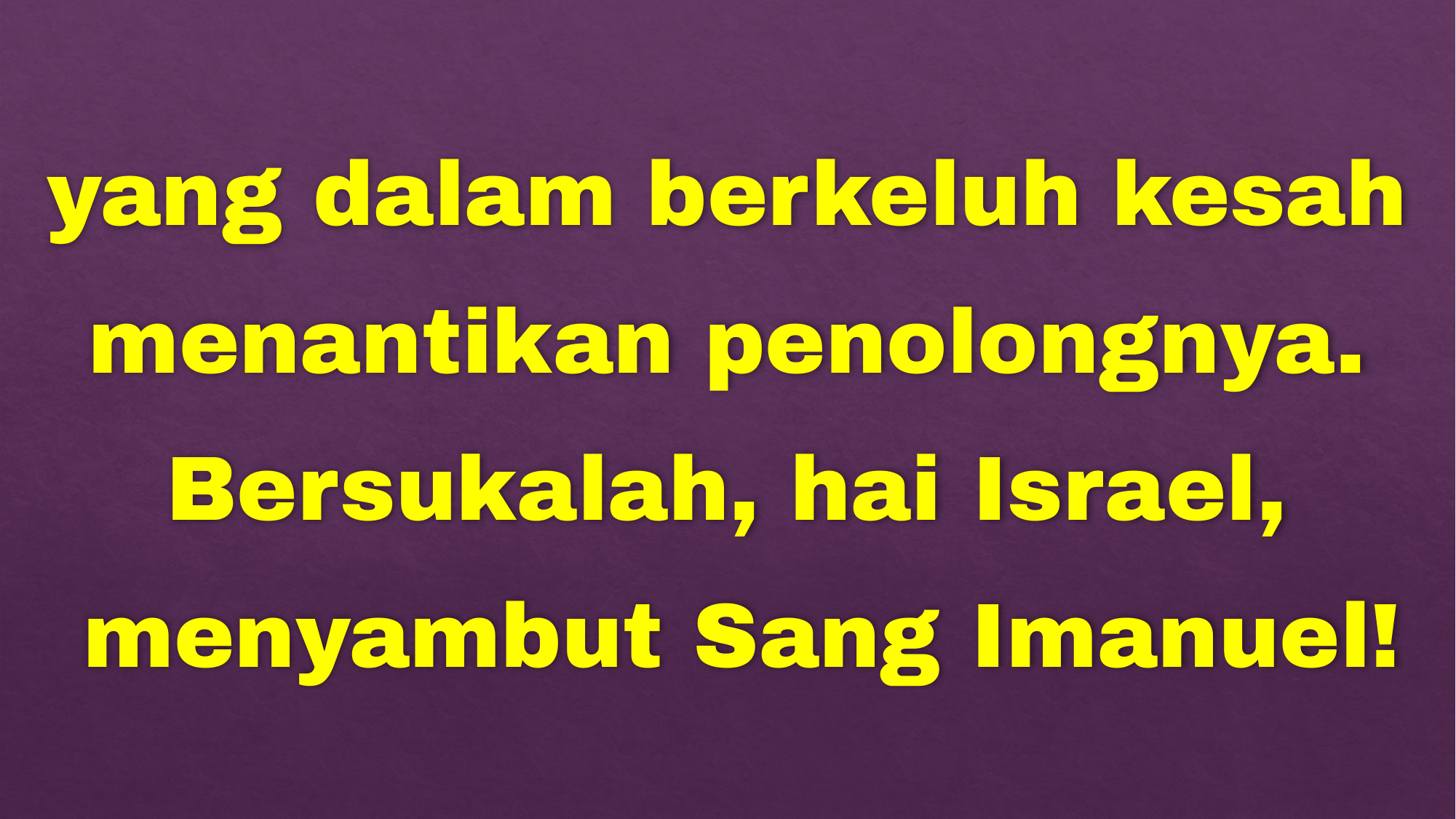

yang dalam berkeluh kesah
 menantikan penolongnya.
Bersukalah, hai Israel,
 menyambut Sang Imanuel!